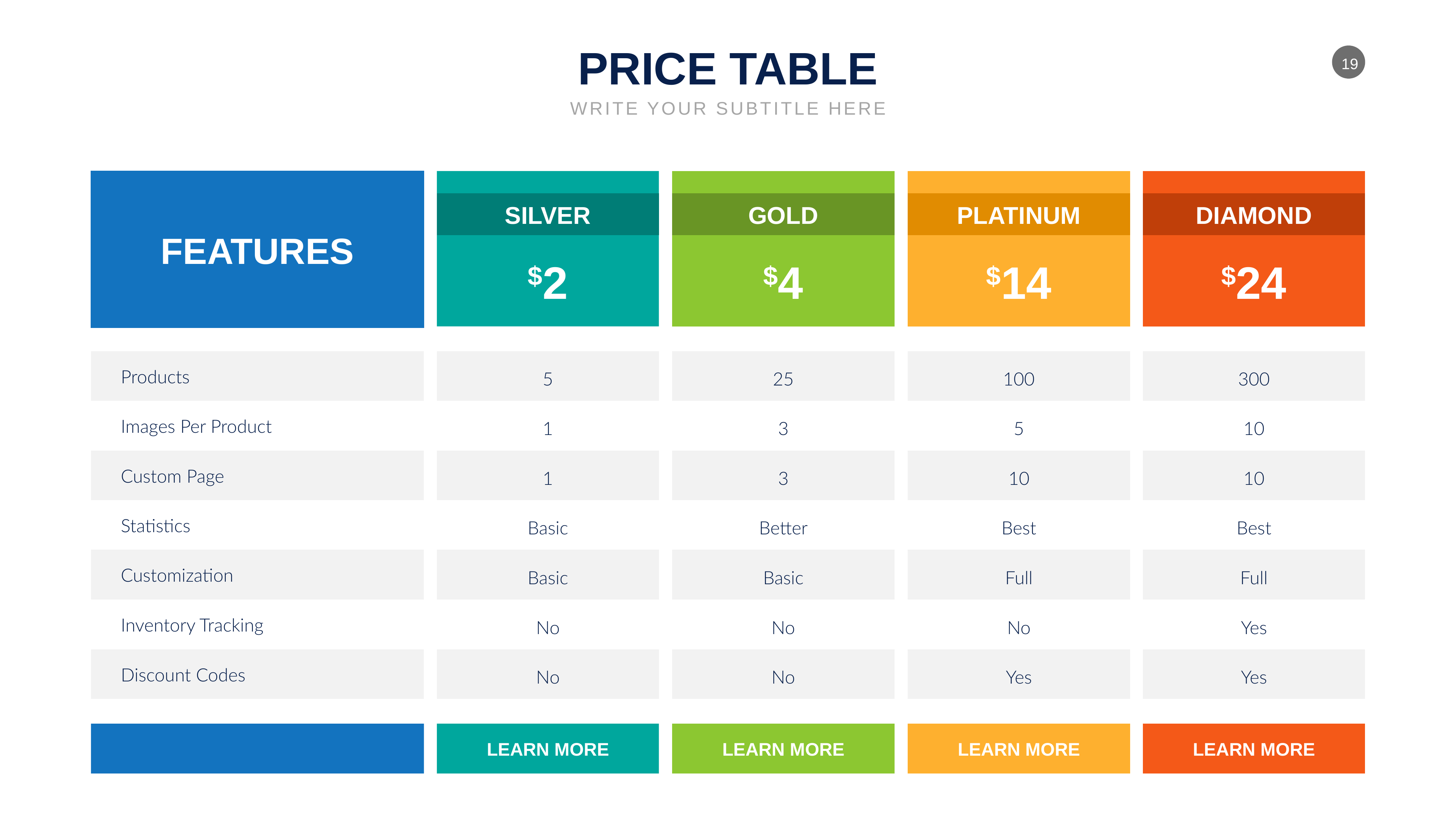

PRICE TABLE
WRITE YOUR SUBTITLE HERE

SILVER
GOLD
PLATINUM
DIAMOND
FEATURES
$2
$4
$14
$24

5
25
100
300
Products

1
3
5
10
Images Per Product

1
3
10
10
Custom Page

Basic
Better
Best
Best
Statistics

Basic
Basic
Full
Full
Customization

No
No
No
Yes
Inventory Tracking

No
No
Yes
Yes
Discount Codes

LEARN MORE
LEARN MORE
LEARN MORE
LEARN MORE